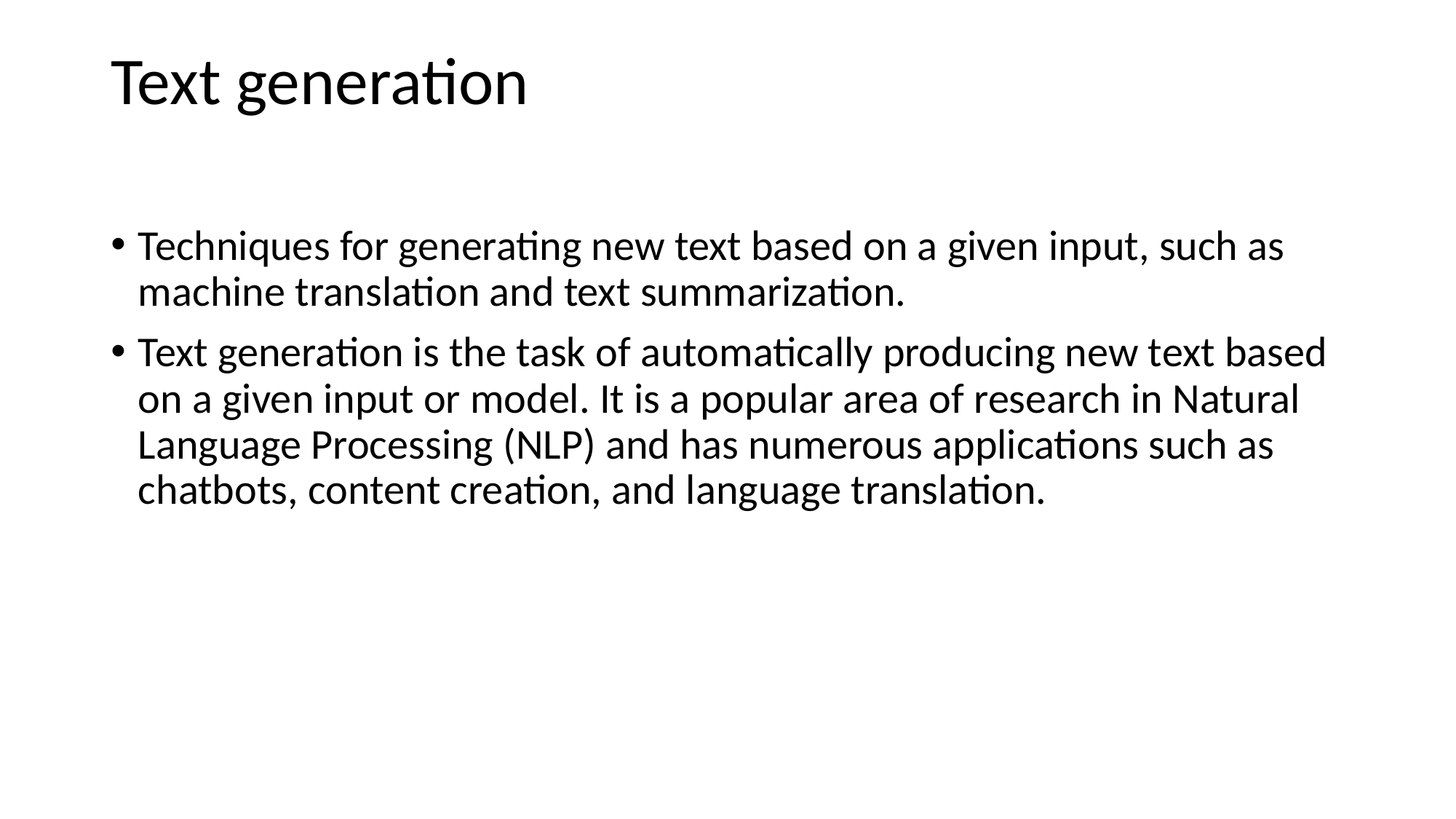

# Text generation
Techniques for generating new text based on a given input, such as machine translation and text summarization.
Text generation is the task of automatically producing new text based on a given input or model. It is a popular area of research in Natural Language Processing (NLP) and has numerous applications such as chatbots, content creation, and language translation.